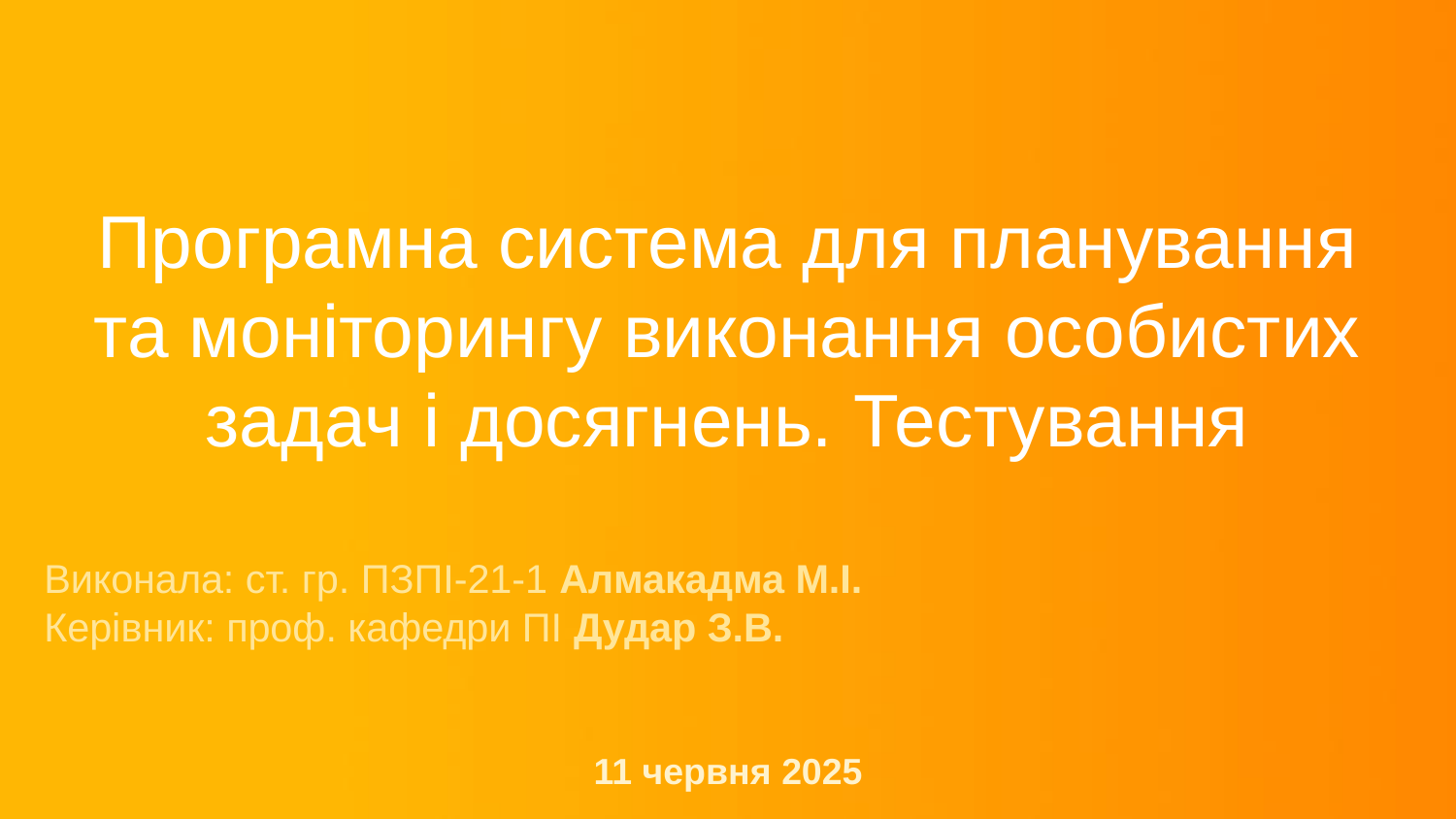

# Програмна система для планування та моніторингу виконання особистих задач і досягнень. Тестування
Виконала: ст. гр. ПЗПІ-21-1 Алмакадма М.І.
Керівник: проф. кафедри ПІ Дудар З.В.
11 червня 2025